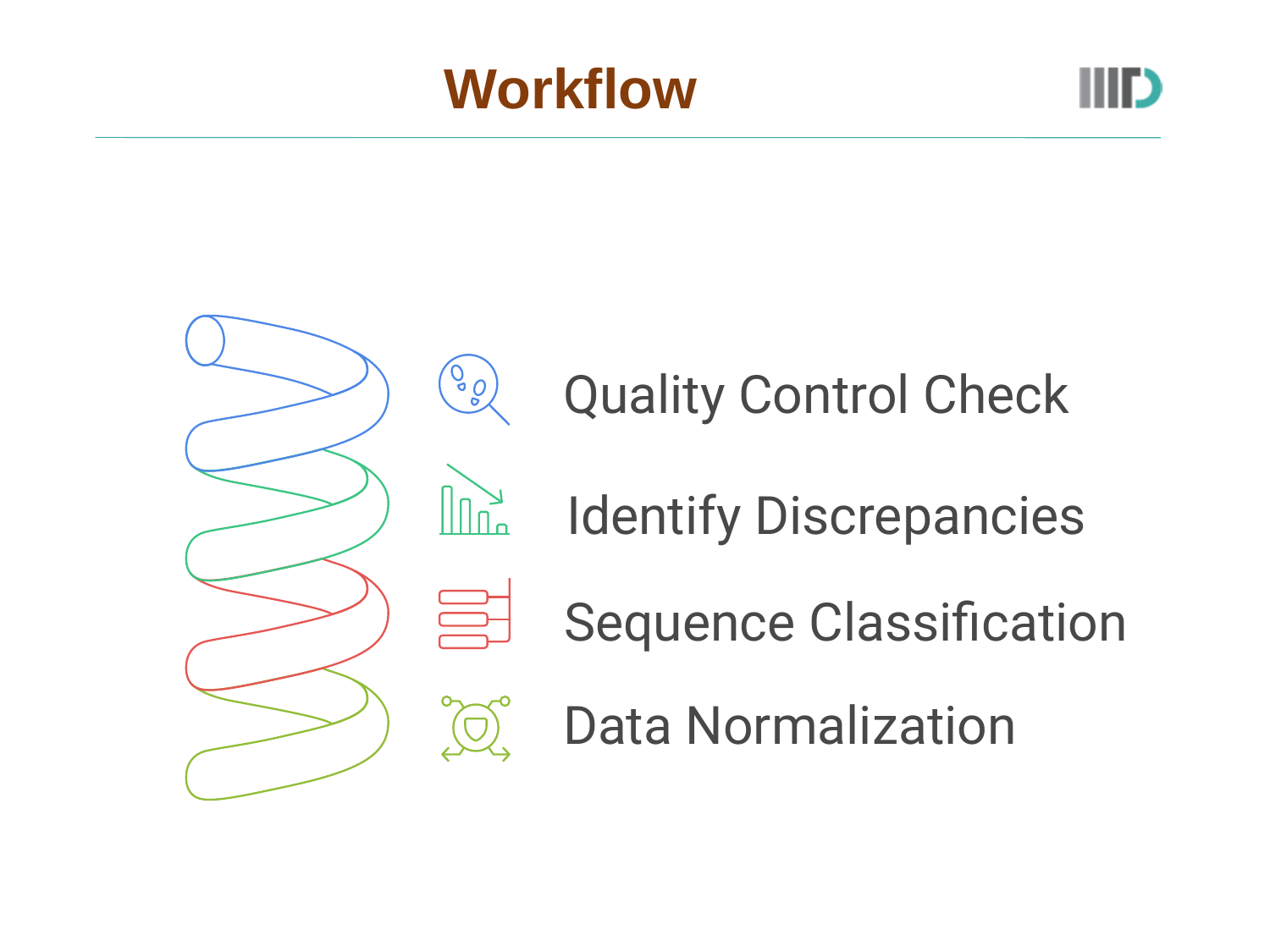

# Workflow

Quality Control Check

Identify Discrepancies

Sequence Classification
Data Normalization